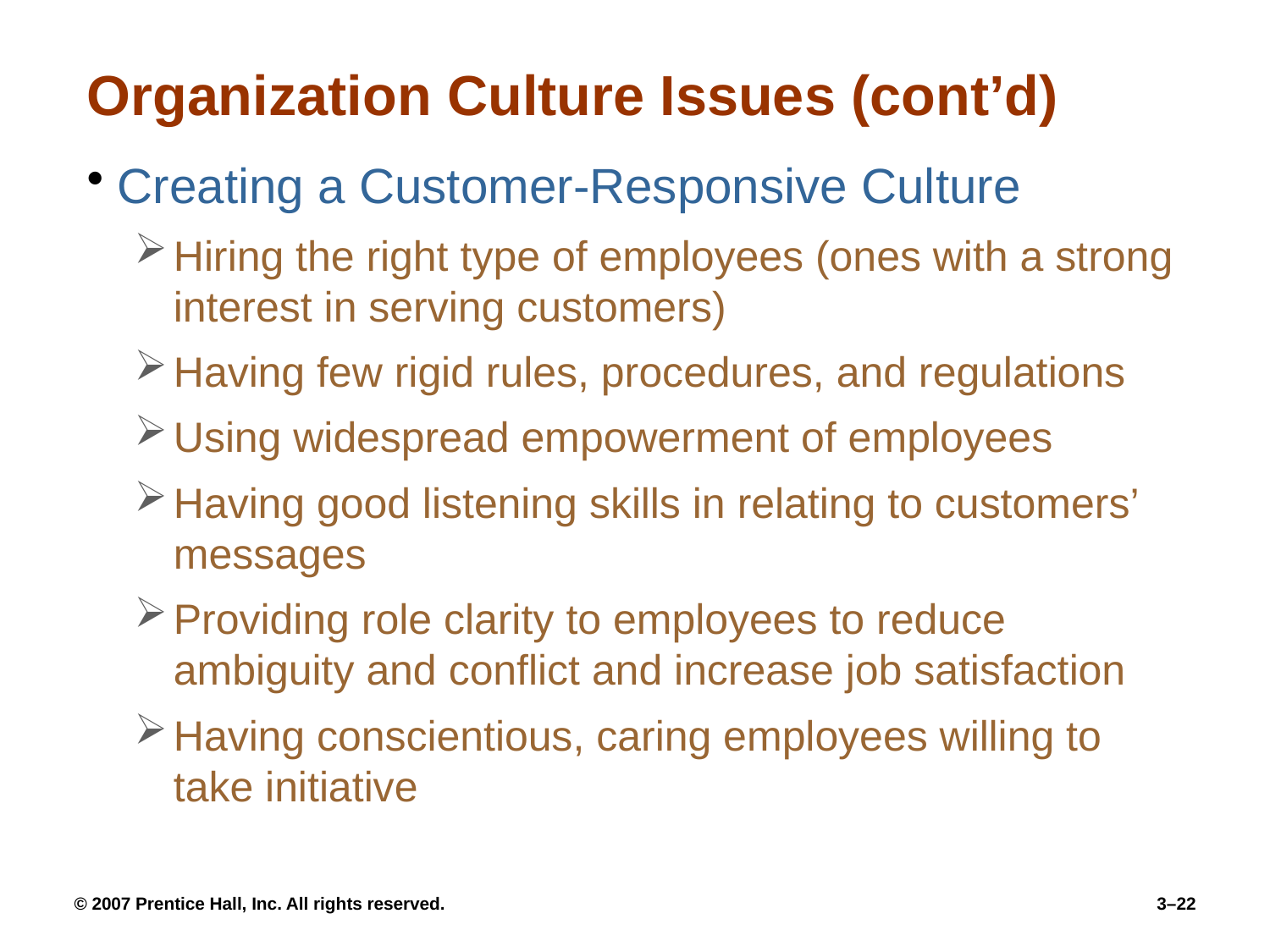

# Organization Culture Issues (cont’d)
Creating a Customer-Responsive Culture
Hiring the right type of employees (ones with a strong interest in serving customers)
Having few rigid rules, procedures, and regulations
Using widespread empowerment of employees
Having good listening skills in relating to customers’ messages
Providing role clarity to employees to reduce ambiguity and conflict and increase job satisfaction
Having conscientious, caring employees willing to take initiative
© 2007 Prentice Hall, Inc. All rights reserved.
3–22